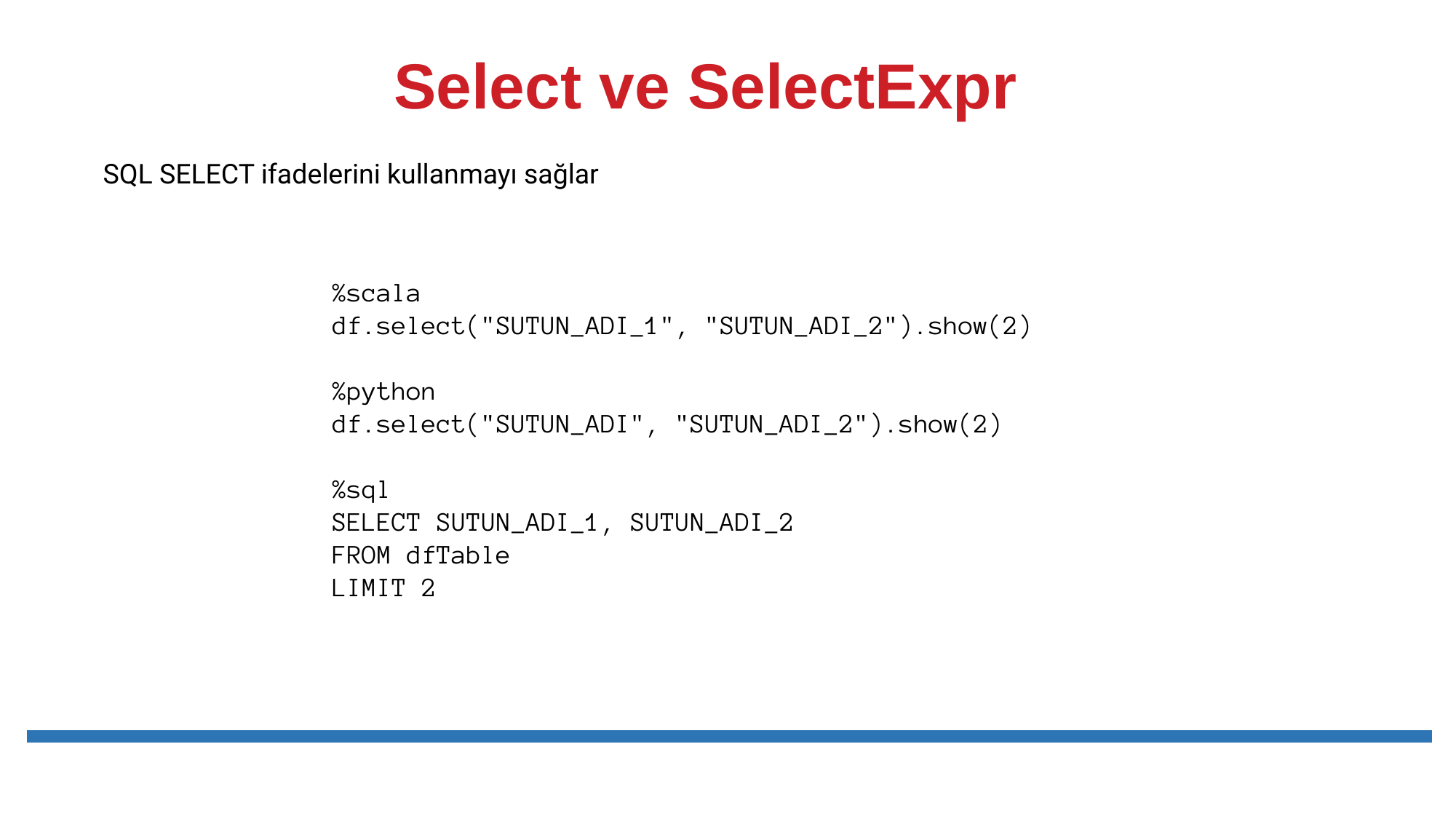

# Select ve SelectExpr
SQL SELECT ifadelerini kullanmayı sağlar
%scala
df.select("SUTUN_ADI_1", "SUTUN_ADI_2").show(2)

%python
df.select("SUTUN_ADI", "SUTUN_ADI_2").show(2)

%sql
SELECT SUTUN_ADI_1, SUTUN_ADI_2
FROM dfTable
LIMIT 2